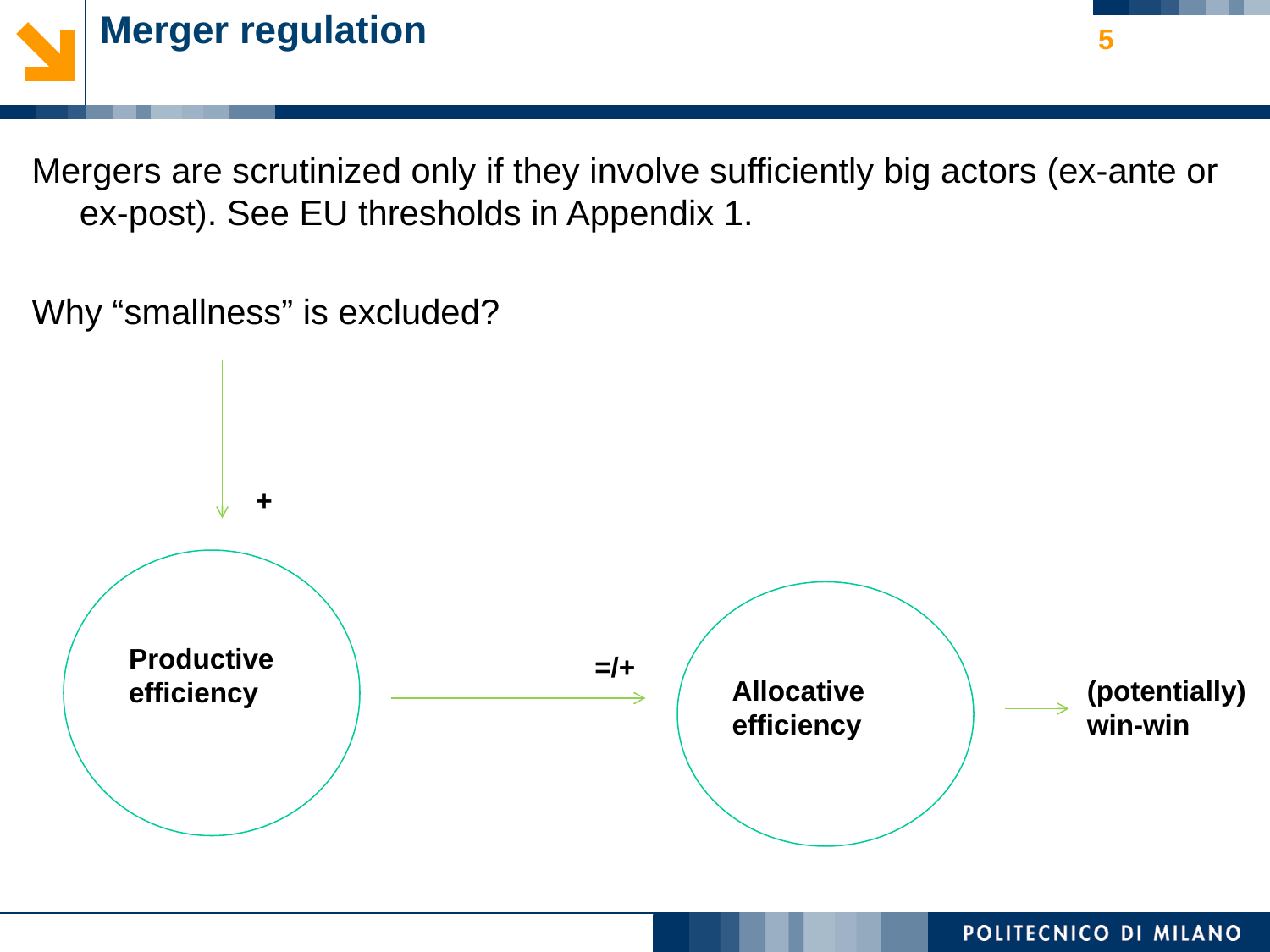

# Merger regulation
5
Mergers are scrutinized only if they involve sufficiently big actors (ex-ante or ex-post). See EU thresholds in Appendix 1.

Why “smallness” is excluded?
+

Productive efficiency
=/+
Allocative efficiency
(potentially) win-win